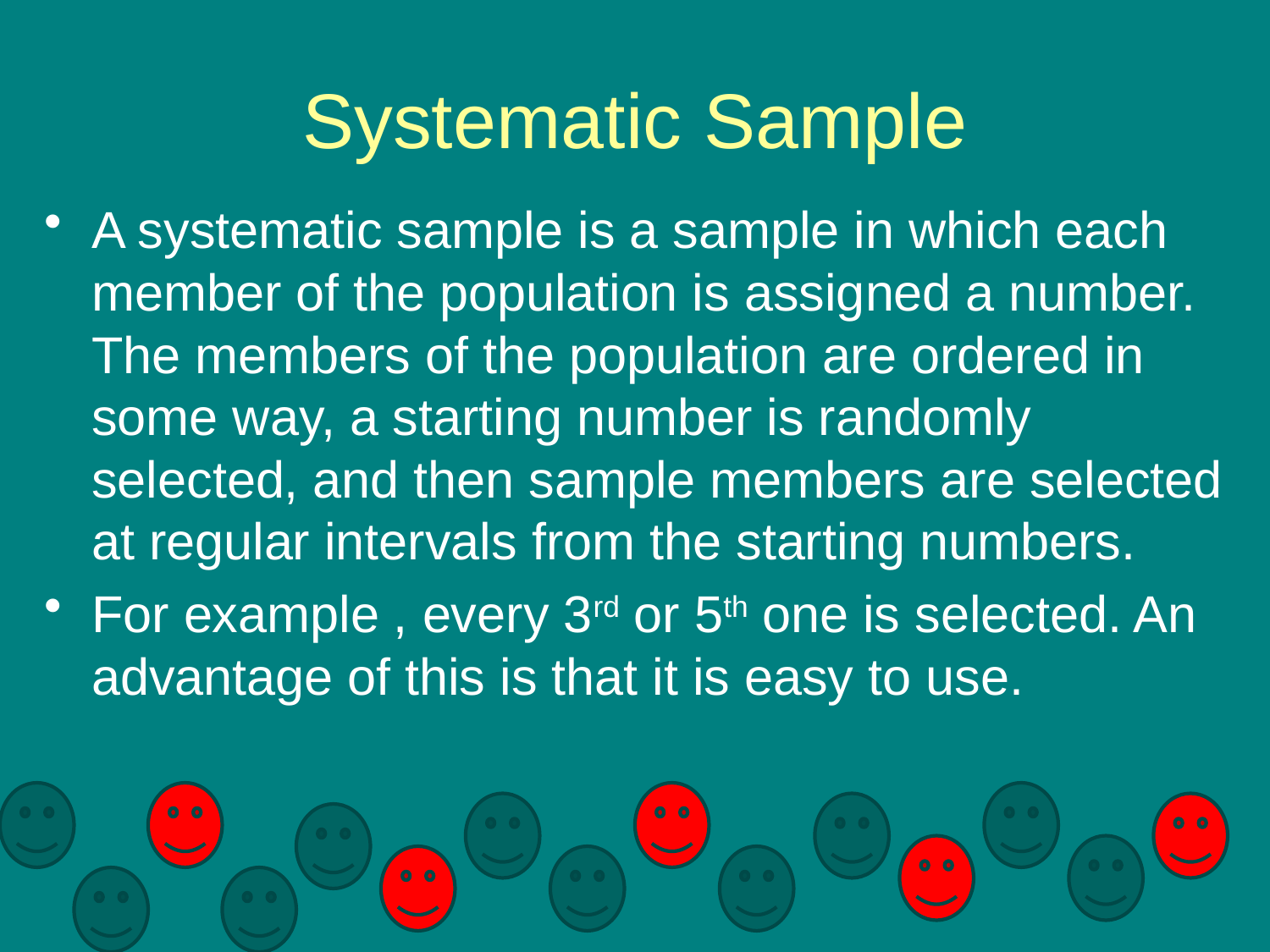

# Systematic Sample
A systematic sample is a sample in which each member of the population is assigned a number. The members of the population are ordered in some way, a starting number is randomly selected, and then sample members are selected at regular intervals from the starting numbers.
For example , every 3rd or 5th one is selected. An advantage of this is that it is easy to use.